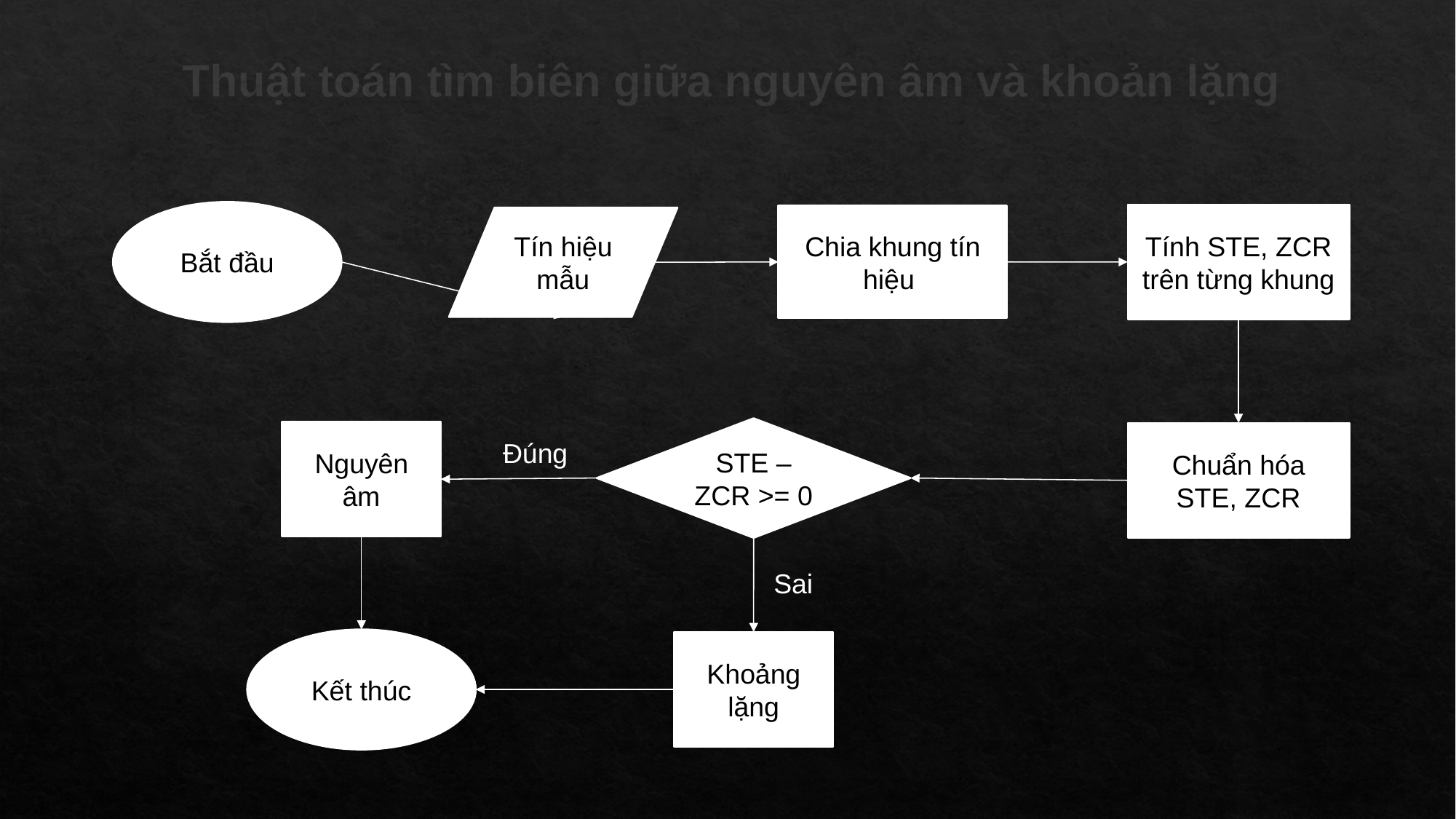

# Thuật toán tìm biên giữa nguyên âm và khoản lặng
Bắt đầu
Tính STE, ZCR trên từng khung
Chia khung tín hiệu
Tín hiệu mẫu
STE – ZCR >= 0
Nguyên âm
Chuẩn hóa STE, ZCR
Đúng
Sai
Kết thúc
Khoảng lặng